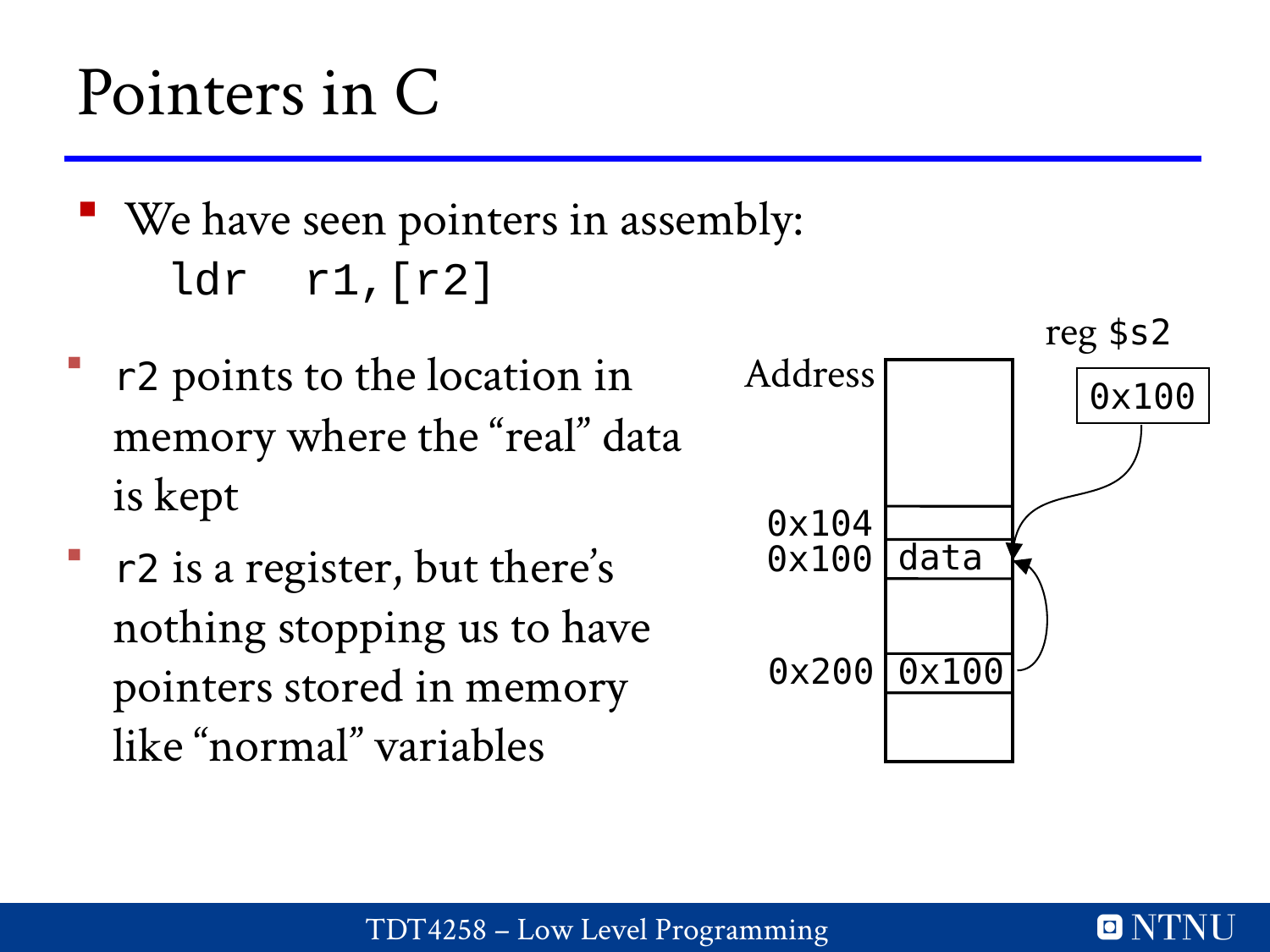

# Pointers in C
We have seen pointers in assembly:
 ldr  r1,[r2]
reg $s2
r2 points to the location in memory where the “real” data is kept
r2 is a register, but there’s nothing stopping us to have pointers stored in memory like “normal” variables
Address

0x100
0x104

data
0x100

0x200
0x100